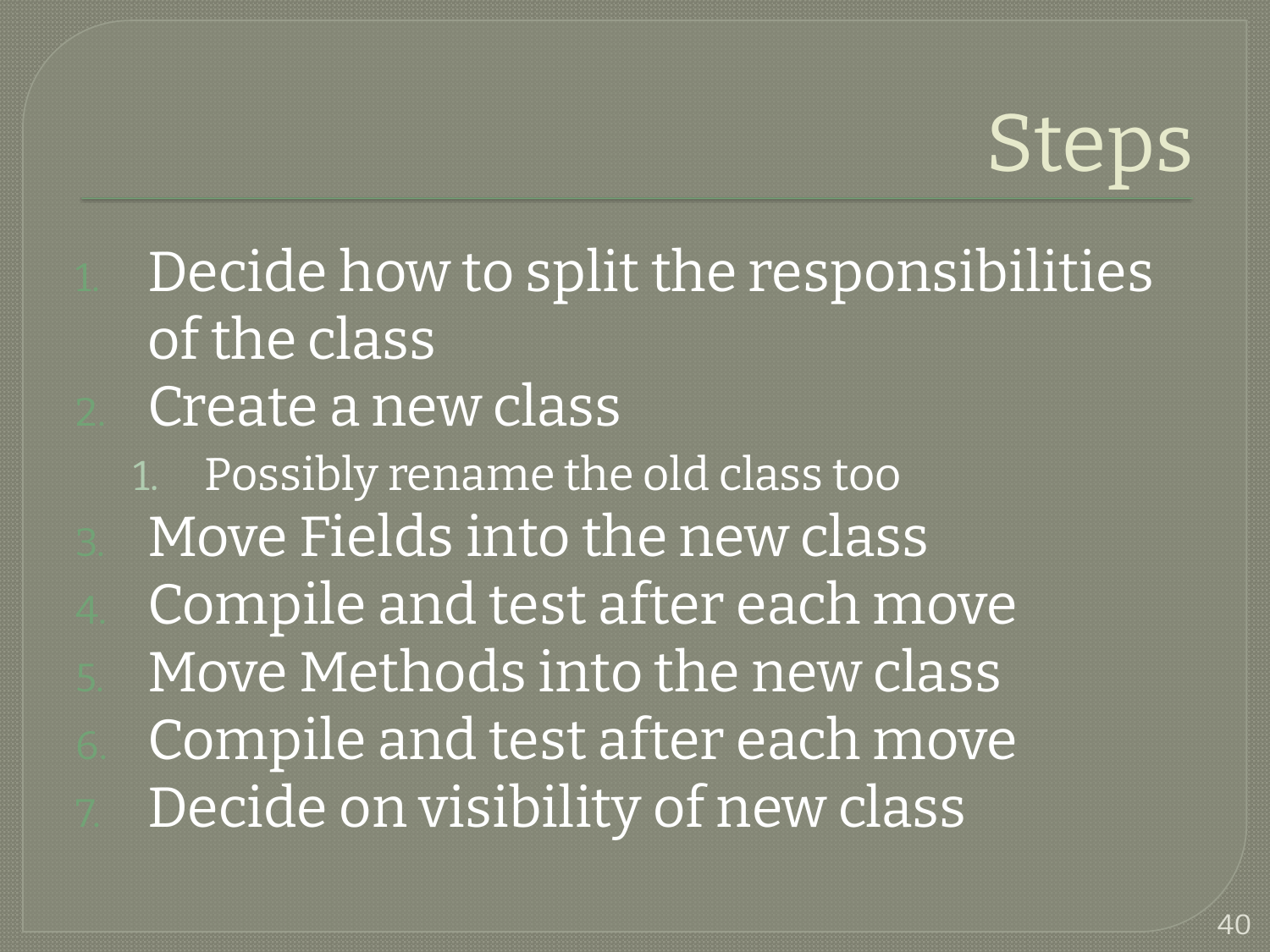

# Steps
Decide how to split the responsibilities of the class
Create a new class
Possibly rename the old class too
Move Fields into the new class
Compile and test after each move
Move Methods into the new class
Compile and test after each move
Decide on visibility of new class
40